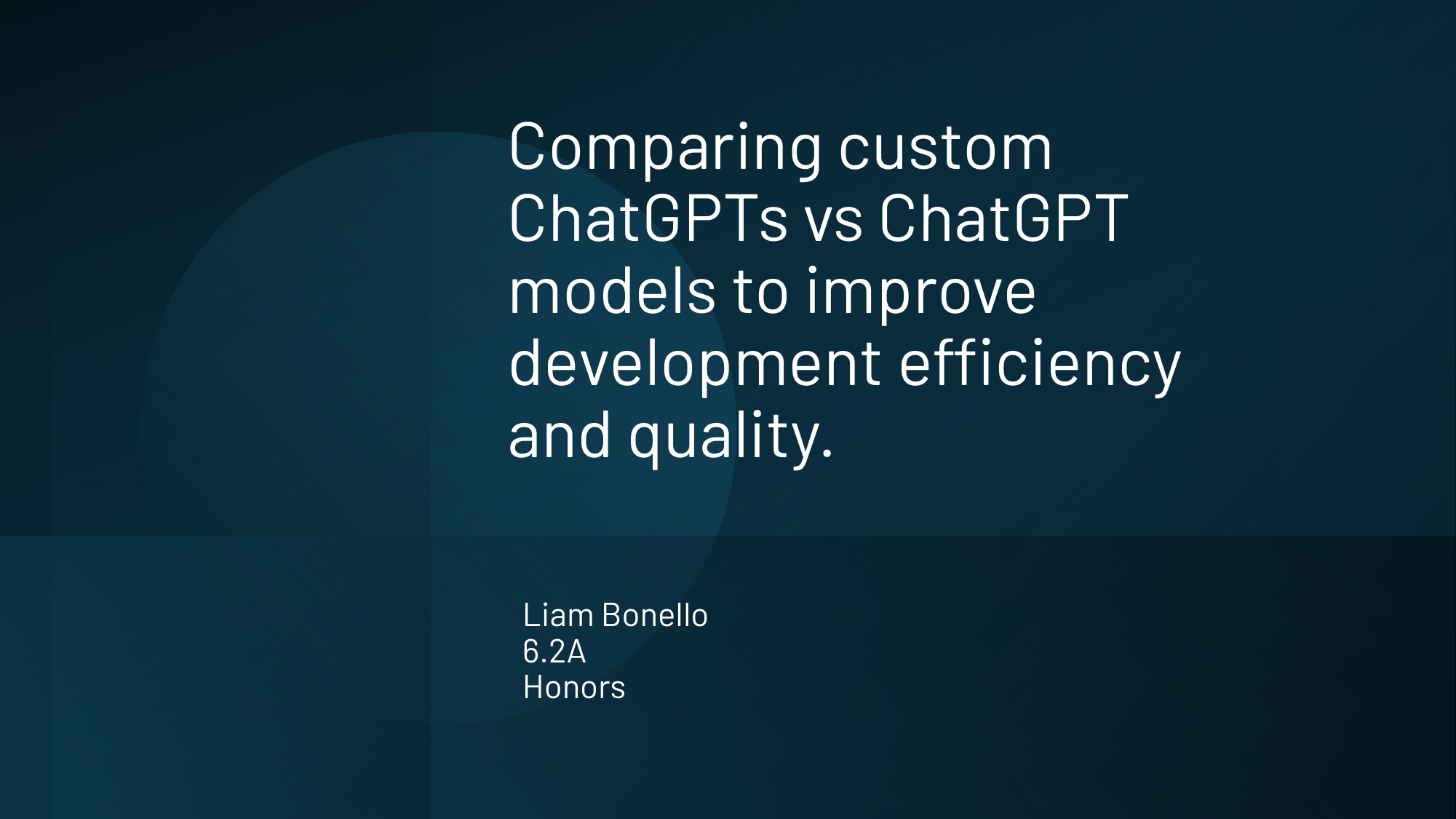

# Comparing custom ChatGPTs vs ChatGPT models to improve development efficiency and quality.

Liam Bonello
6.2A
Honors